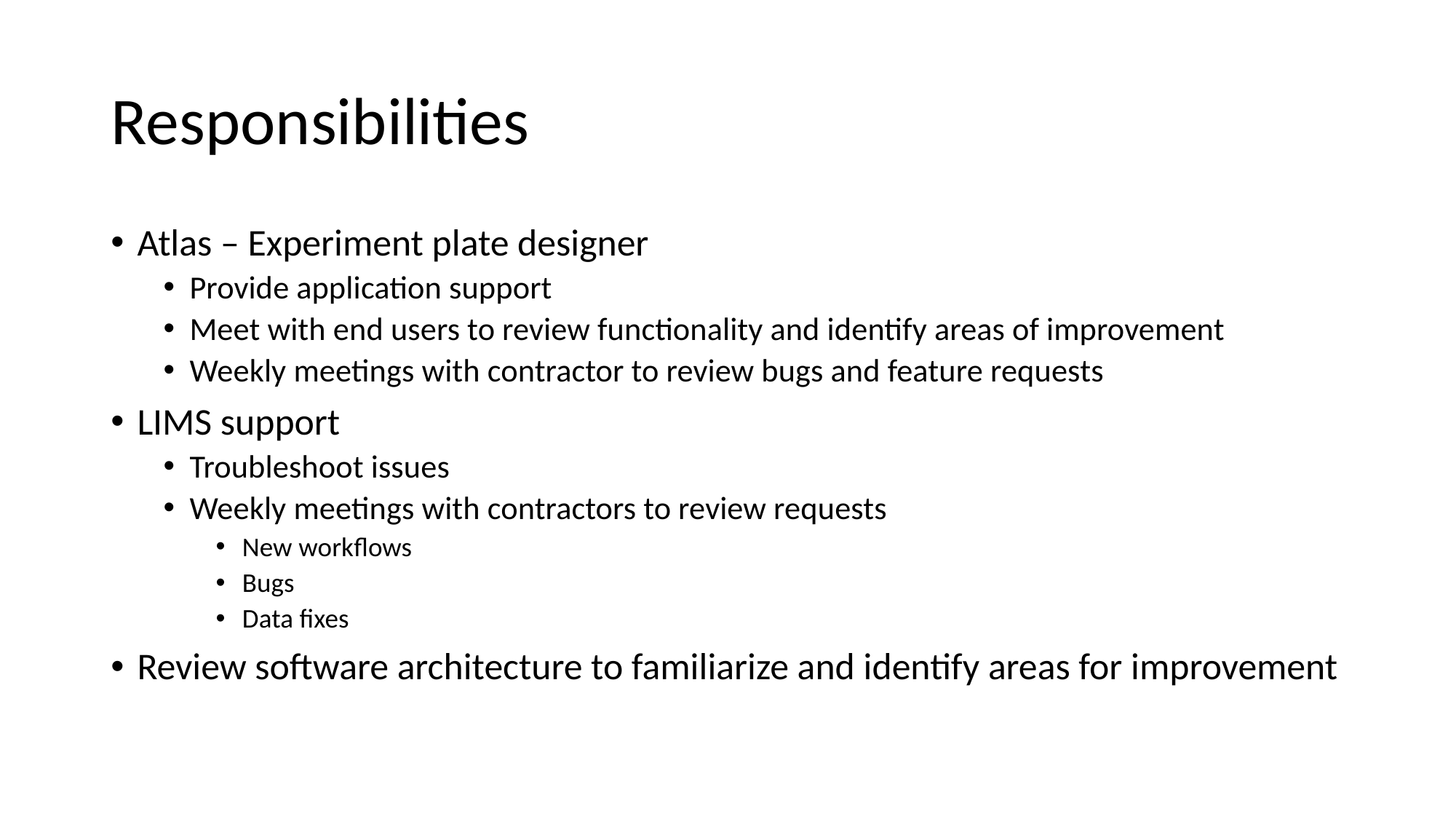

# Responsibilities
Atlas – Experiment plate designer
Provide application support
Meet with end users to review functionality and identify areas of improvement
Weekly meetings with contractor to review bugs and feature requests
LIMS support
Troubleshoot issues
Weekly meetings with contractors to review requests
New workflows
Bugs
Data fixes
Review software architecture to familiarize and identify areas for improvement